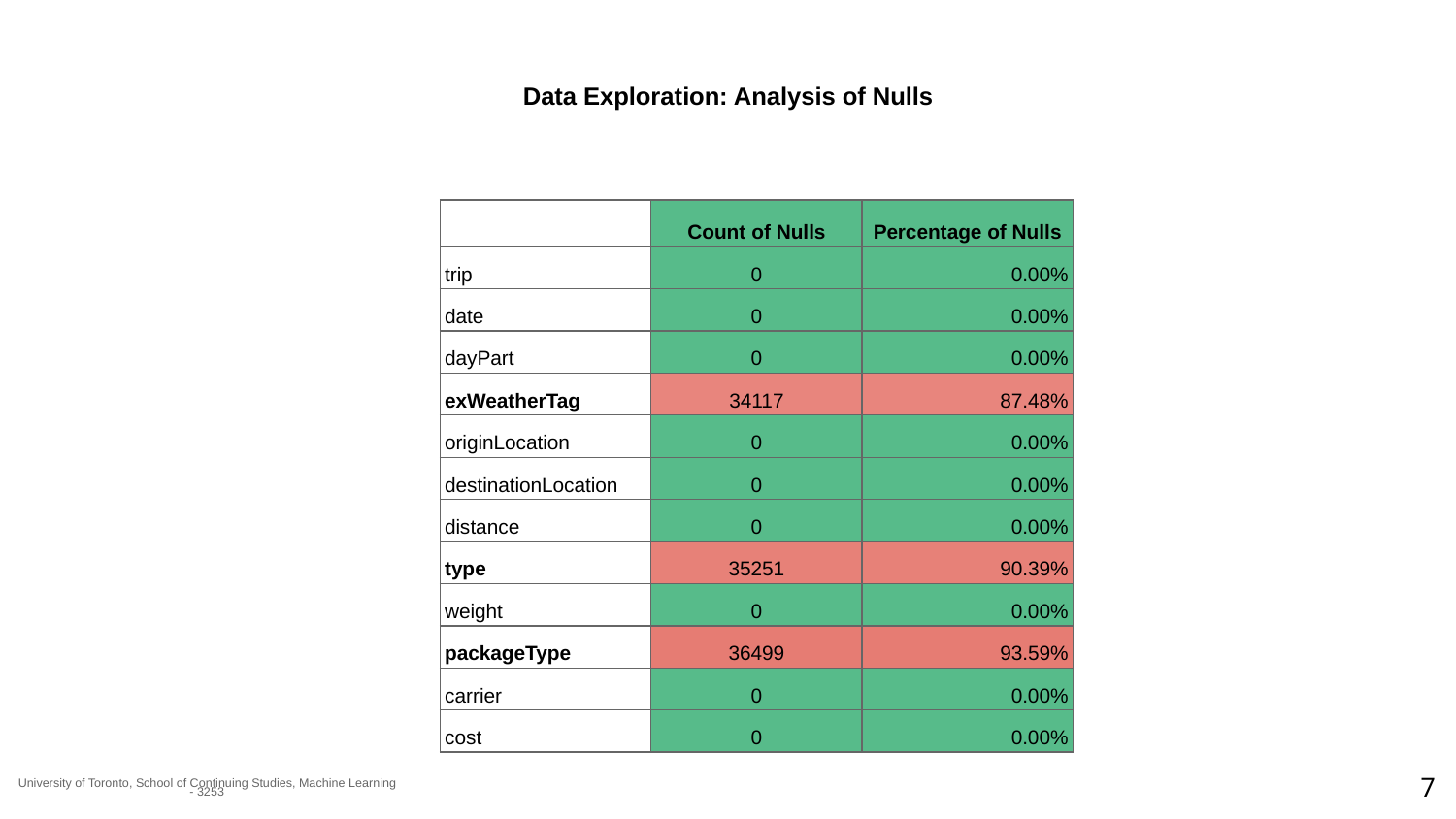

# Data Exploration: Analysis of Nulls
|  | Count of Nulls | Percentage of Nulls |
| --- | --- | --- |
| trip | 0 | 0.00% |
| date | 0 | 0.00% |
| dayPart | 0 | 0.00% |
| exWeatherTag | 34117 | 87.48% |
| originLocation | 0 | 0.00% |
| destinationLocation | 0 | 0.00% |
| distance | 0 | 0.00% |
| type | 35251 | 90.39% |
| weight | 0 | 0.00% |
| packageType | 36499 | 93.59% |
| carrier | 0 | 0.00% |
| cost | 0 | 0.00% |
7